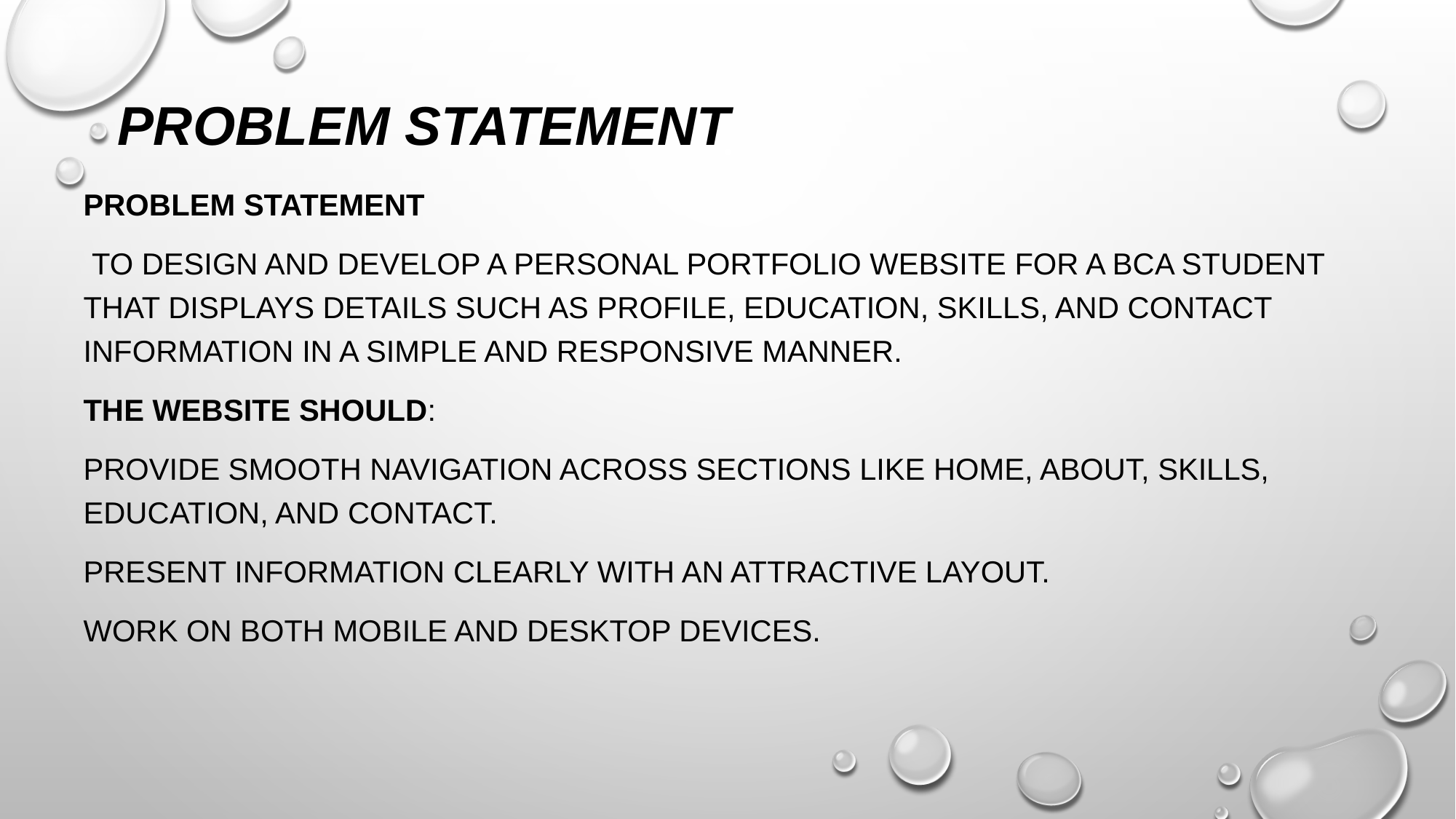

# PROBLEM STATEMENT
Problem statement
 To design and develop a personal portfolio website for a BCA student that displays details such as profile, education, skills, and contact information in a simple and responsive manner.
The website should:
Provide smooth navigation across sections like Home, About, Skills, Education, and Contact.
Present information clearly with an attractive layout.
Work on both mobile and desktop devices.